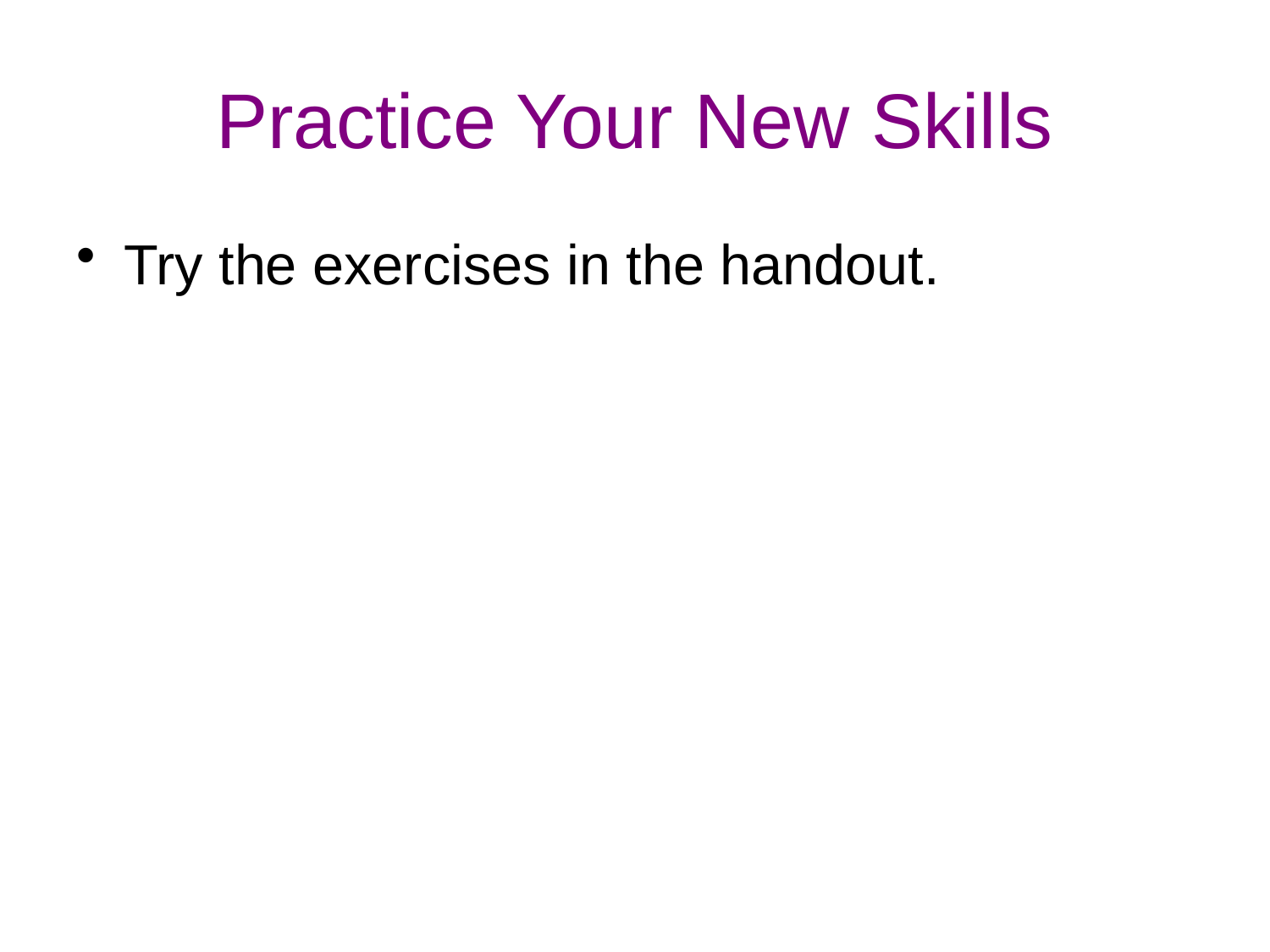

# Practice Your New Skills
Try the exercises in the handout.